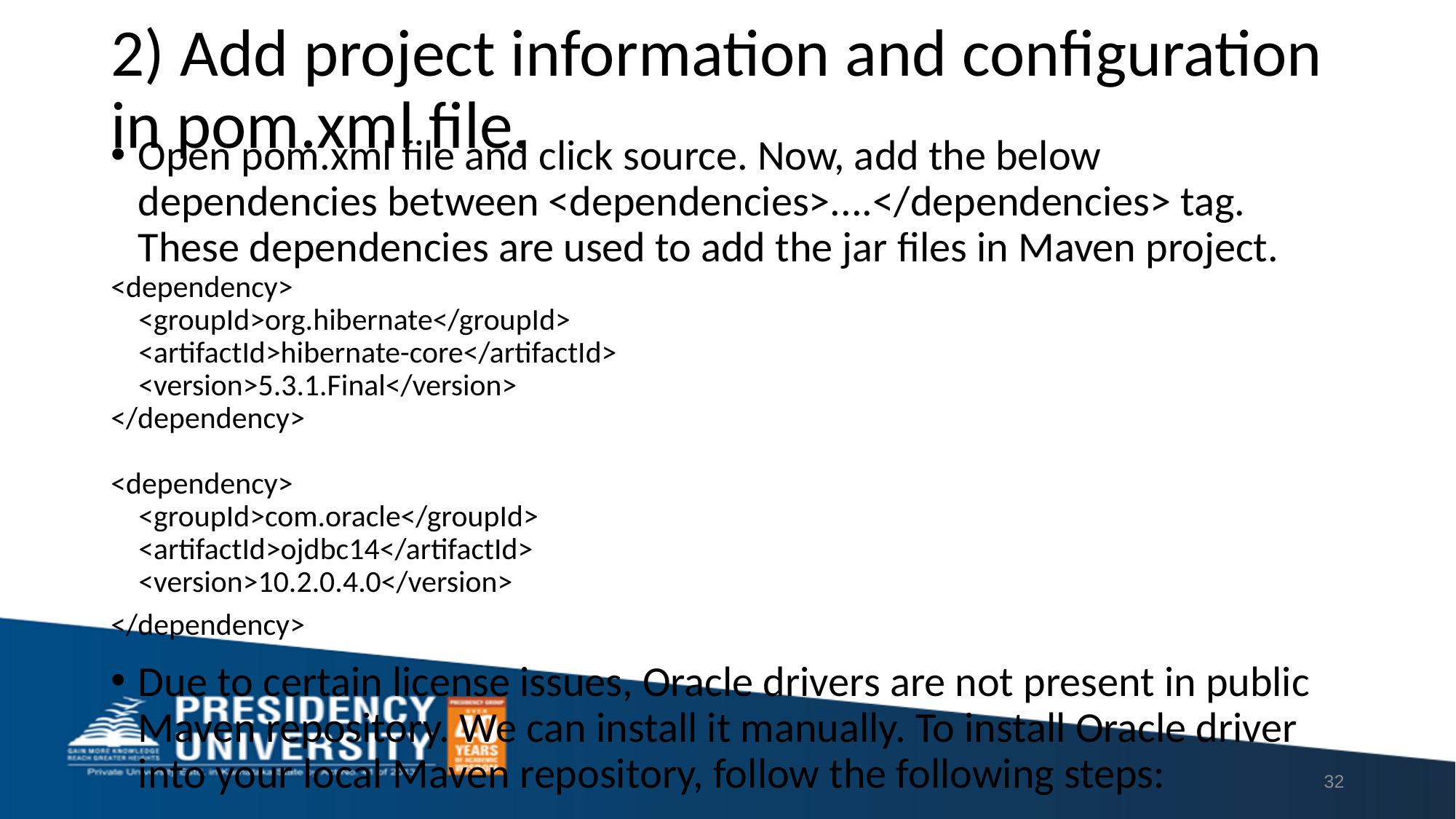

# 2) Add project information and configuration in pom.xml file.
Open pom.xml file and click source. Now, add the below dependencies between <dependencies>....</dependencies> tag. These dependencies are used to add the jar files in Maven project.
<dependency>
    <groupId>org.hibernate</groupId>
    <artifactId>hibernate-core</artifactId>
    <version>5.3.1.Final</version>
</dependency>

<dependency>
    <groupId>com.oracle</groupId>
    <artifactId>ojdbc14</artifactId>
    <version>10.2.0.4.0</version>
</dependency>
Due to certain license issues, Oracle drivers are not present in public Maven repository. We can install it manually. To install Oracle driver into your local Maven repository, follow the following steps:
Install Maven
Run the command : install-file -Dfile=Path/to/your/ojdbc14.jar -DgroupId=com.oracle -DartifactId=ojdbc14 -Dversion=12.1.0 -Dpackaging=jar

32